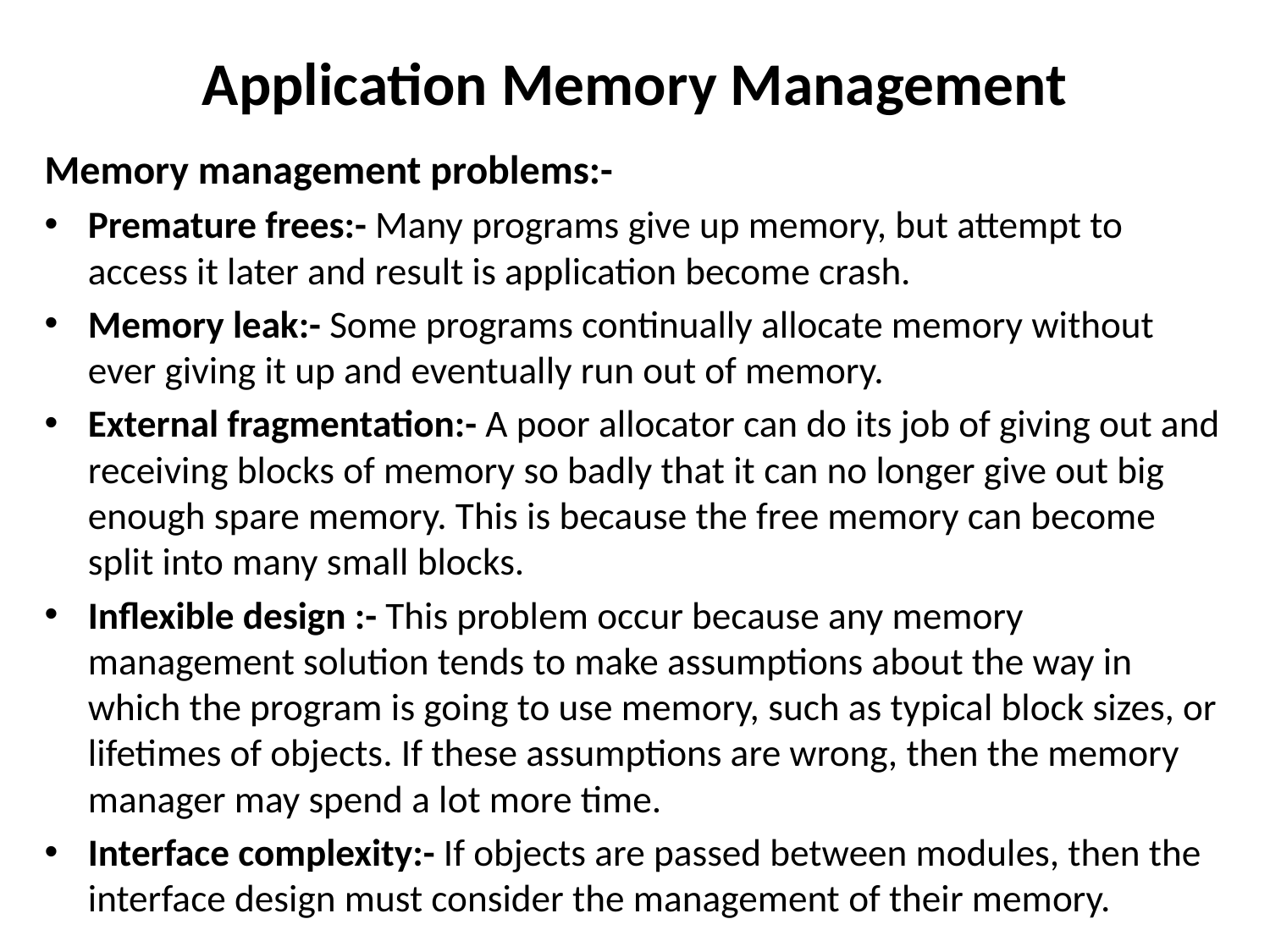

# Application Memory Management
Memory management problems:-
Premature frees:- Many programs give up memory, but attempt to access it later and result is application become crash.
Memory leak:- Some programs continually allocate memory without ever giving it up and eventually run out of memory.
External fragmentation:- A poor allocator can do its job of giving out and receiving blocks of memory so badly that it can no longer give out big enough spare memory. This is because the free memory can become split into many small blocks.
Inflexible design :- This problem occur because any memory management solution tends to make assumptions about the way in which the program is going to use memory, such as typical block sizes, or lifetimes of objects. If these assumptions are wrong, then the memory manager may spend a lot more time.
Interface complexity:- If objects are passed between modules, then the interface design must consider the management of their memory.